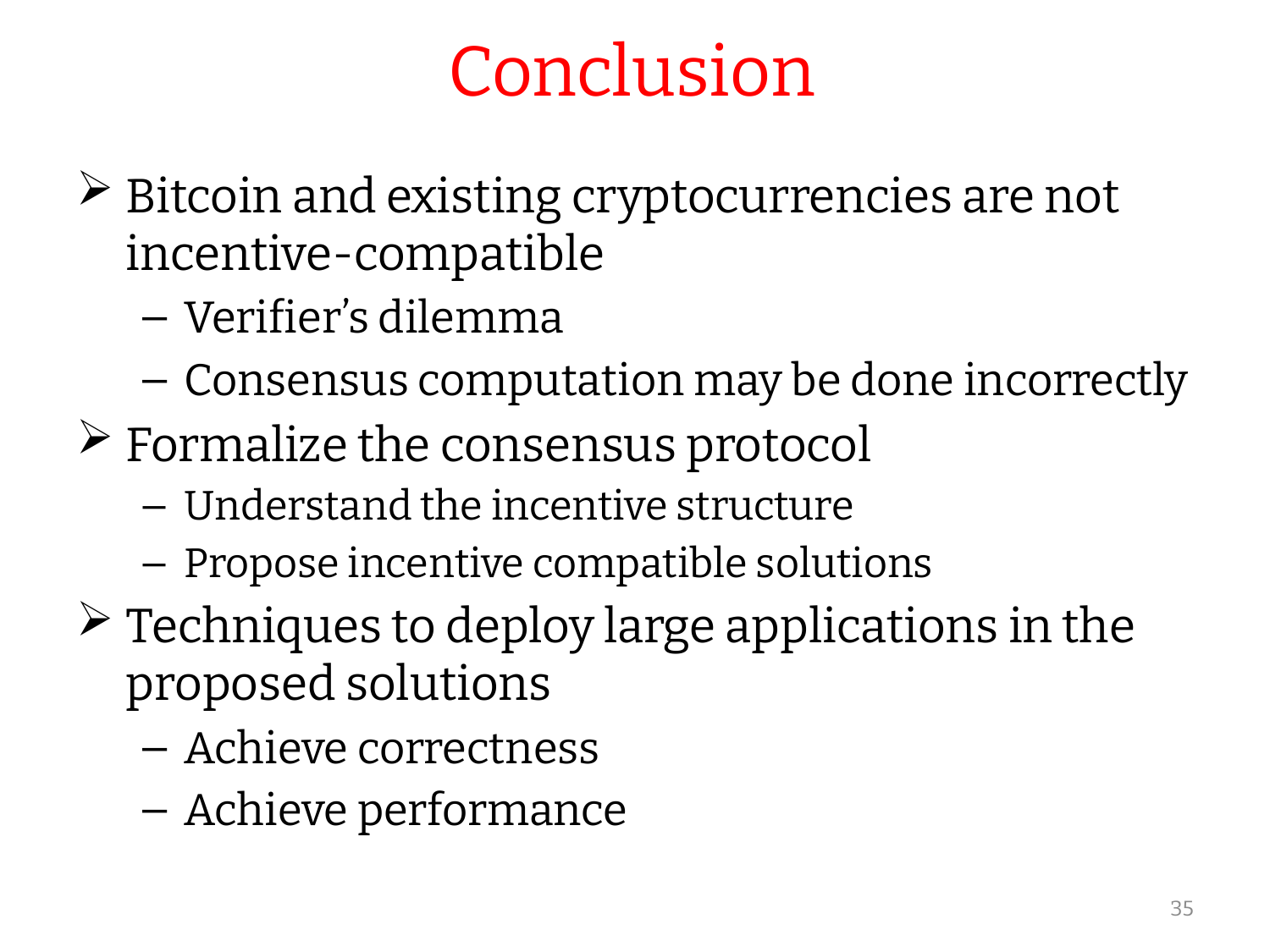

# Conclusion
Bitcoin and existing cryptocurrencies are not incentive-compatible
Verifier’s dilemma
Consensus computation may be done incorrectly
Formalize the consensus protocol
Understand the incentive structure
Propose incentive compatible solutions
Techniques to deploy large applications in the proposed solutions
Achieve correctness
Achieve performance
35